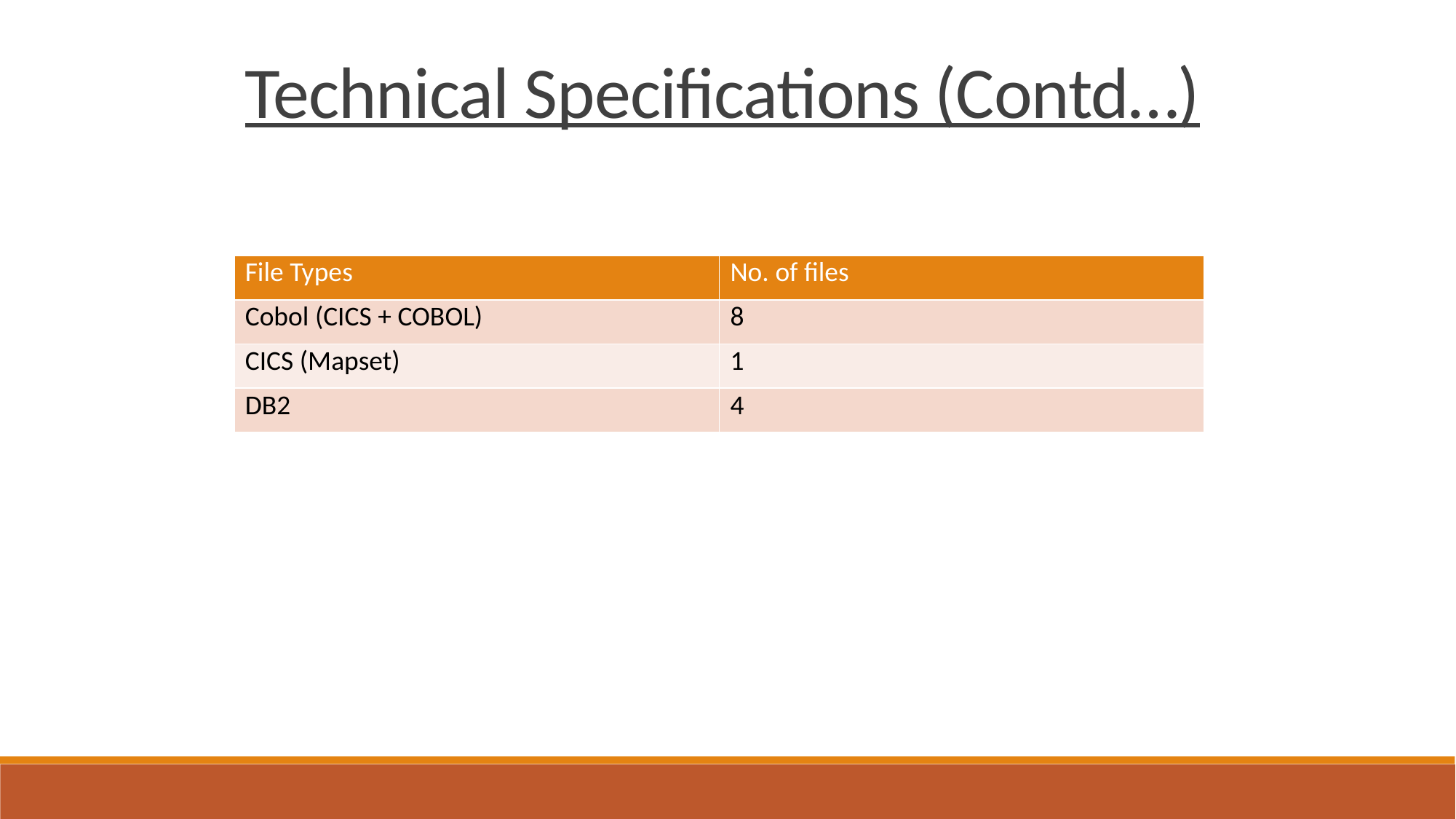

Technical Specifications (Contd…)
| File Types | No. of files |
| --- | --- |
| Cobol (CICS + COBOL) | 8 |
| CICS (Mapset) | 1 |
| DB2 | 4 |